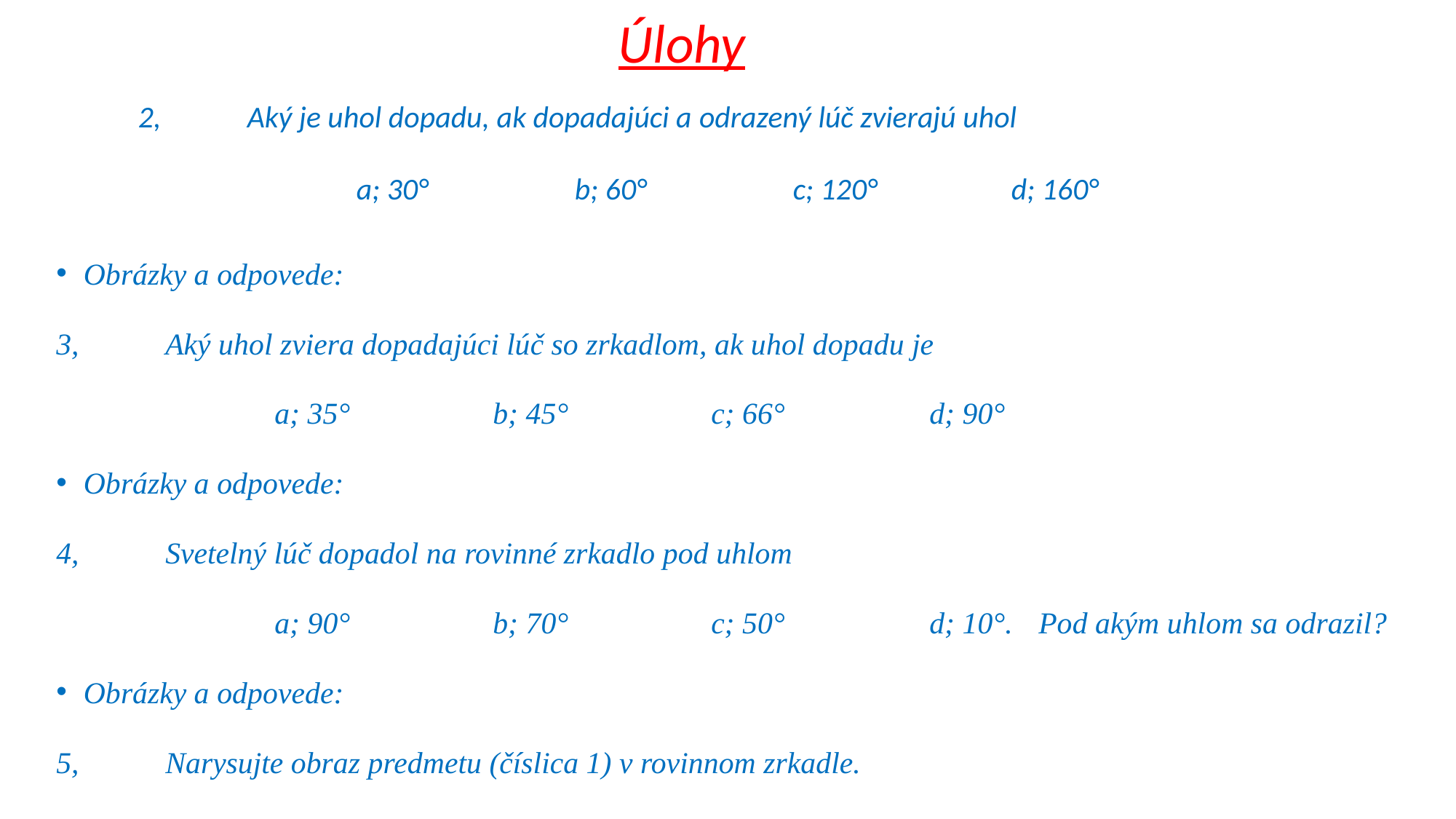

# Úlohy
	2,	Aký je uhol dopadu, ak dopadajúci a odrazený lúč zvierajú uhol
			a; 30°		b; 60°		c; 120°		d; 160°
Obrázky a odpovede:
3,	Aký uhol zviera dopadajúci lúč so zrkadlom, ak uhol dopadu je
		a; 35°		b; 45°		c; 66°		d; 90°
Obrázky a odpovede:
4,	Svetelný lúč dopadol na rovinné zrkadlo pod uhlom
		a; 90°		b; 70°		c; 50°		d; 10°. 	Pod akým uhlom sa odrazil?
Obrázky a odpovede:
5,	Narysujte obraz predmetu (číslica 1) v rovinnom zrkadle.